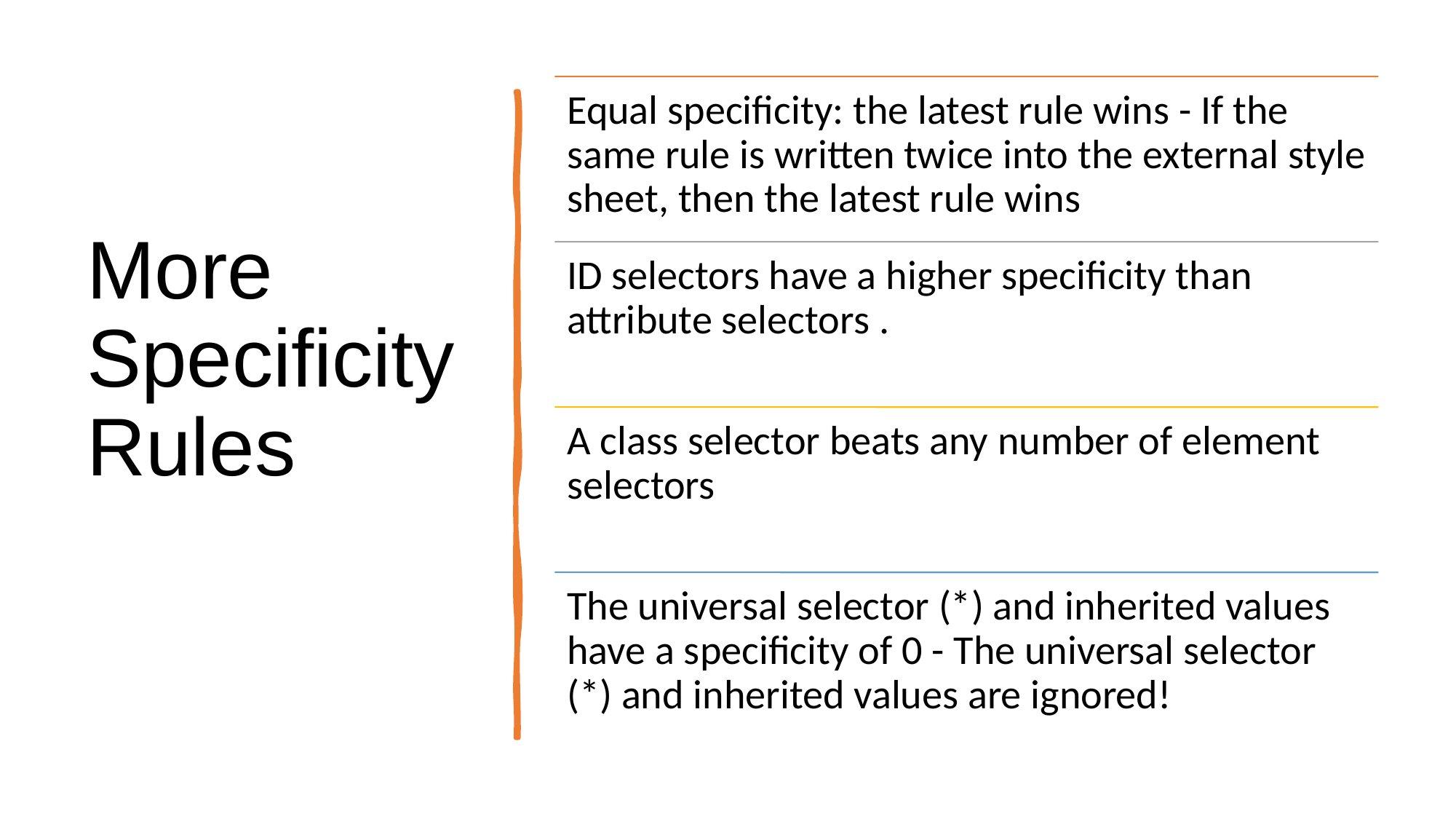

Equal specificity: the latest rule wins - If the same rule is written twice into the external style sheet, then the latest rule wins
ID selectors have a higher specificity than attribute selectors .
A class selector beats any number of element selectors
The universal selector (*) and inherited values have a specificity of 0 - The universal selector (*) and inherited values are ignored!
# More Specificity Rules